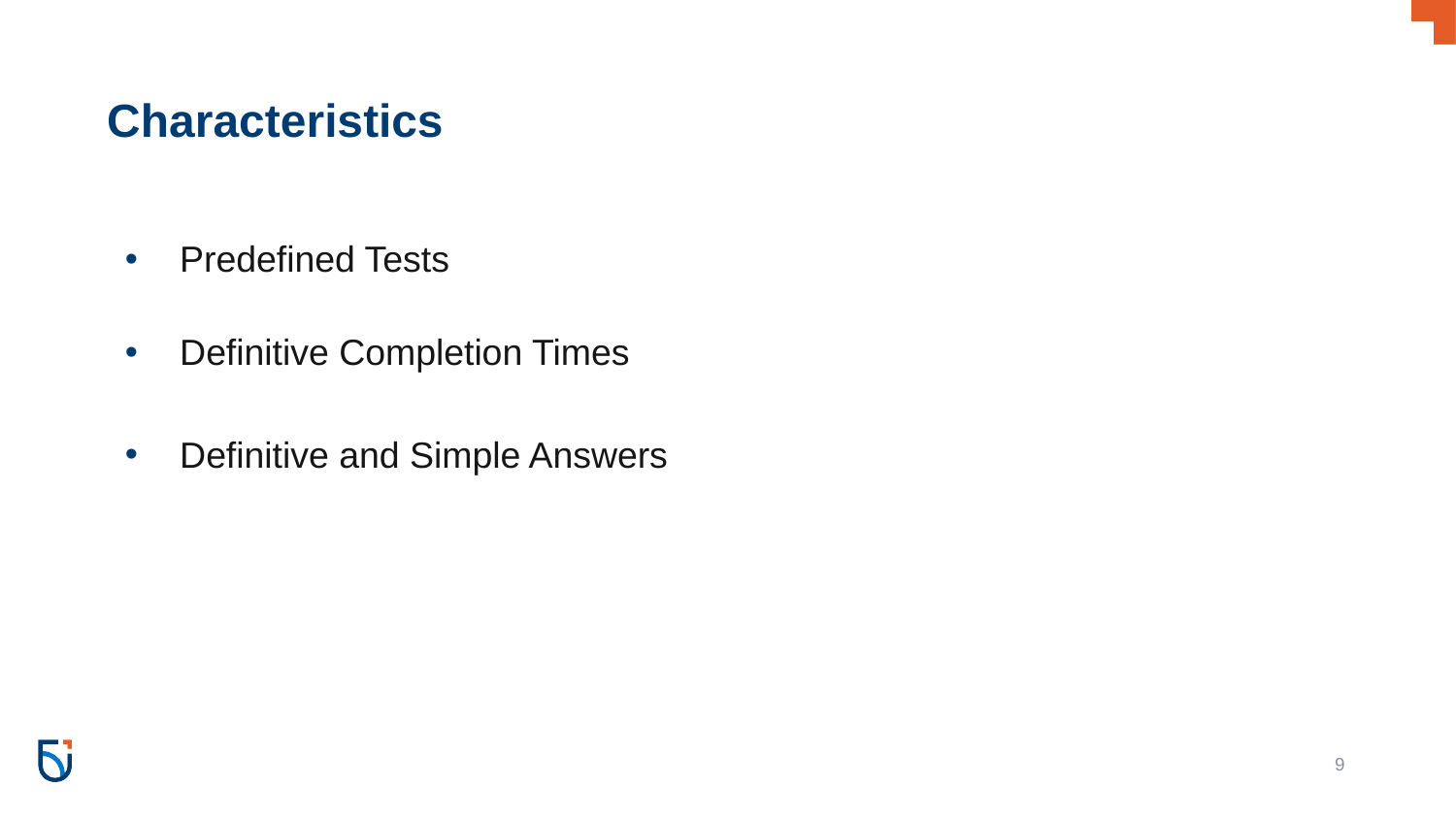

# Characteristics
Predefined Tests

Definitive Completion Times

Definitive and Simple Answers

9